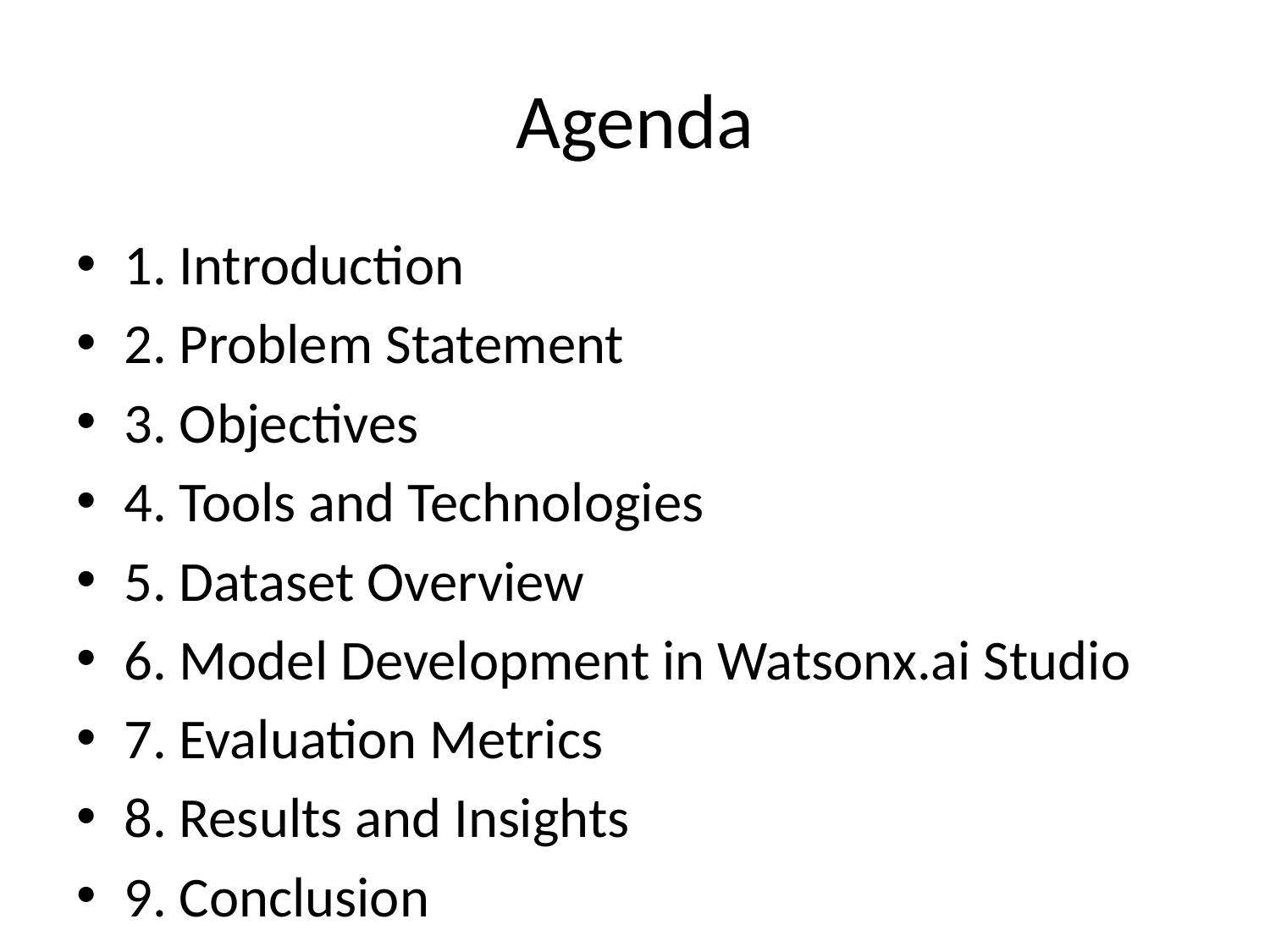

# Agenda
1. Introduction
2. Problem Statement
3. Objectives
4. Tools and Technologies
5. Dataset Overview
6. Model Development in Watsonx.ai Studio
7. Evaluation Metrics
8. Results and Insights
9. Conclusion
10. Future Work